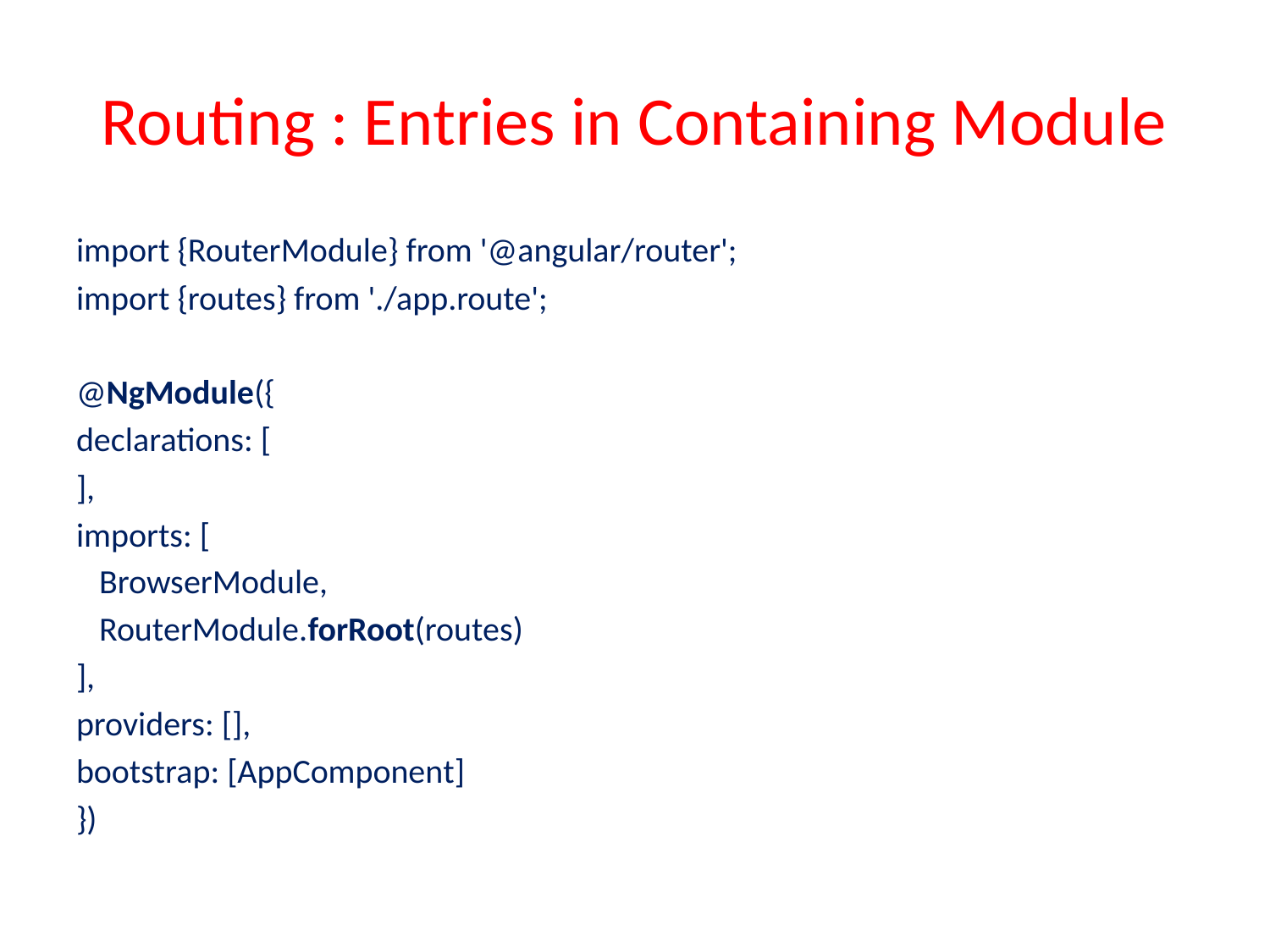

# Routing : Entries in Containing Module
import {RouterModule} from '@angular/router';
import {routes} from './app.route';

@NgModule({
declarations: [
],
imports: [
   BrowserModule,
   RouterModule.forRoot(routes)
],
providers: [],
bootstrap: [AppComponent]
})